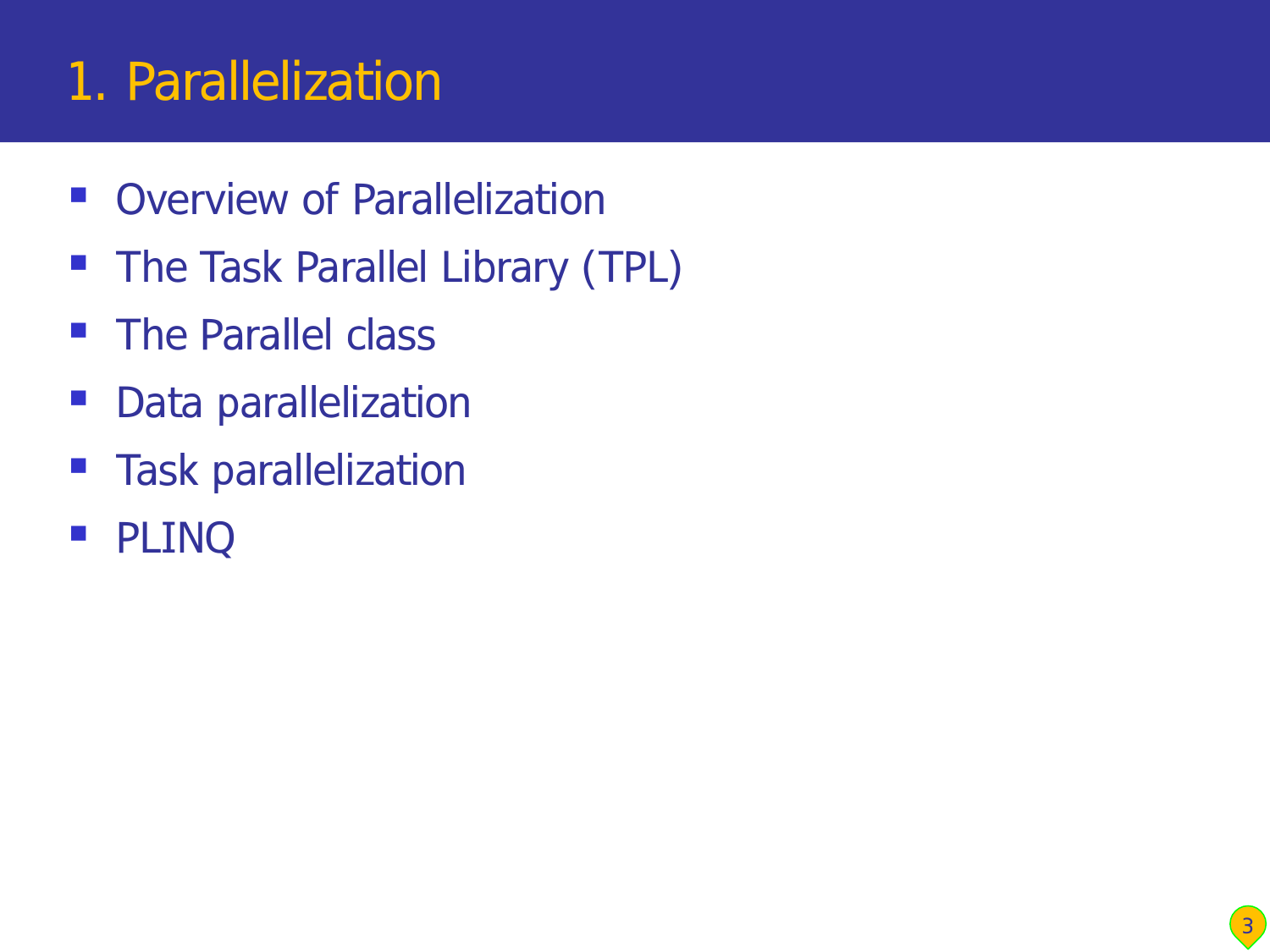

# 1. Parallelization
Overview of Parallelization
The Task Parallel Library (TPL)
The Parallel class
Data parallelization
Task parallelization
PLINQ
3